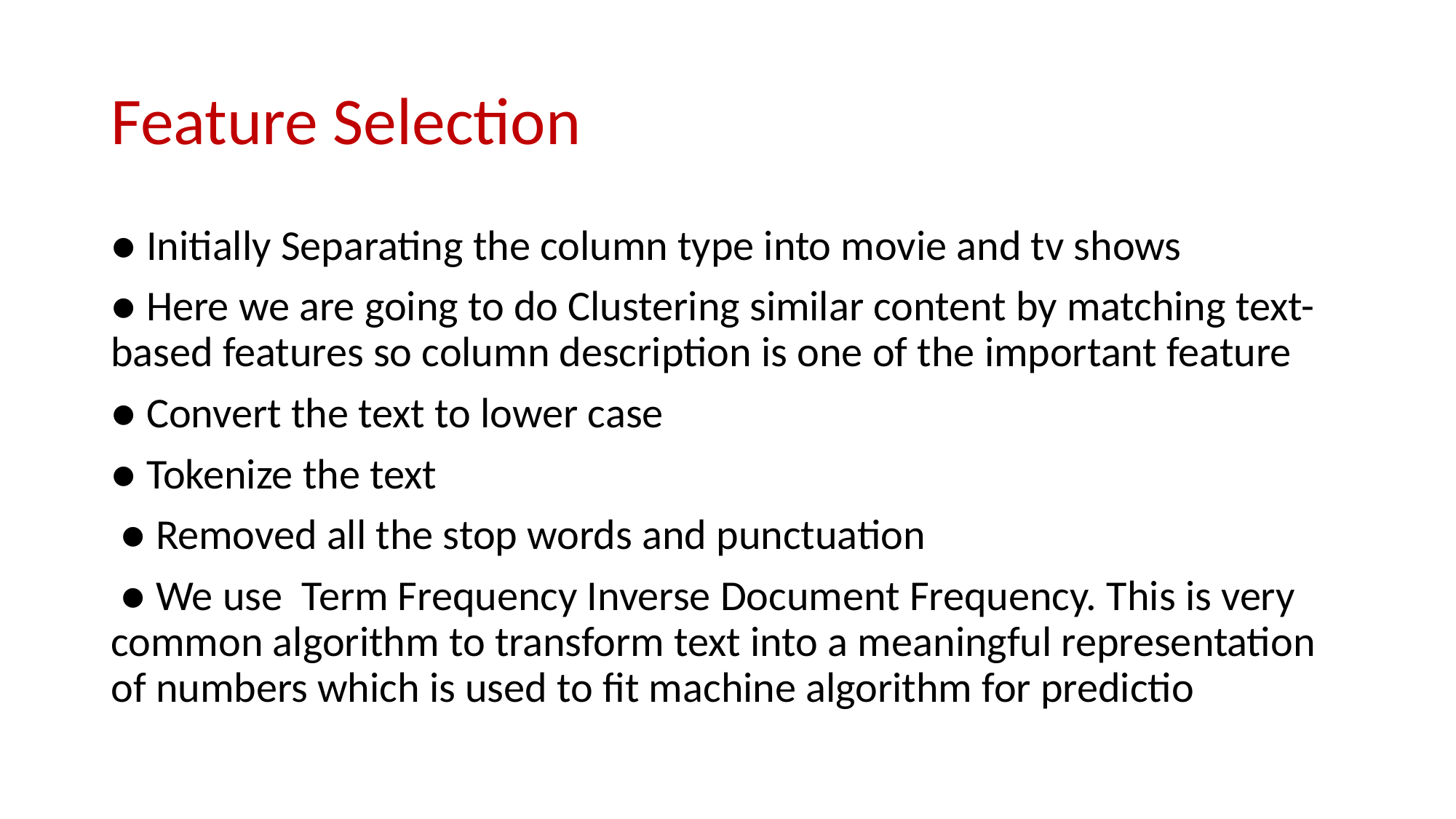

# Feature Selection
● Initially Separating the column type into movie and tv shows
● Here we are going to do Clustering similar content by matching text-based features so column description is one of the important feature
● Convert the text to lower case
● Tokenize the text
 ● Removed all the stop words and punctuation
 ● We use  Term Frequency Inverse Document Frequency. This is very common algorithm to transform text into a meaningful representation of numbers which is used to fit machine algorithm for predictio